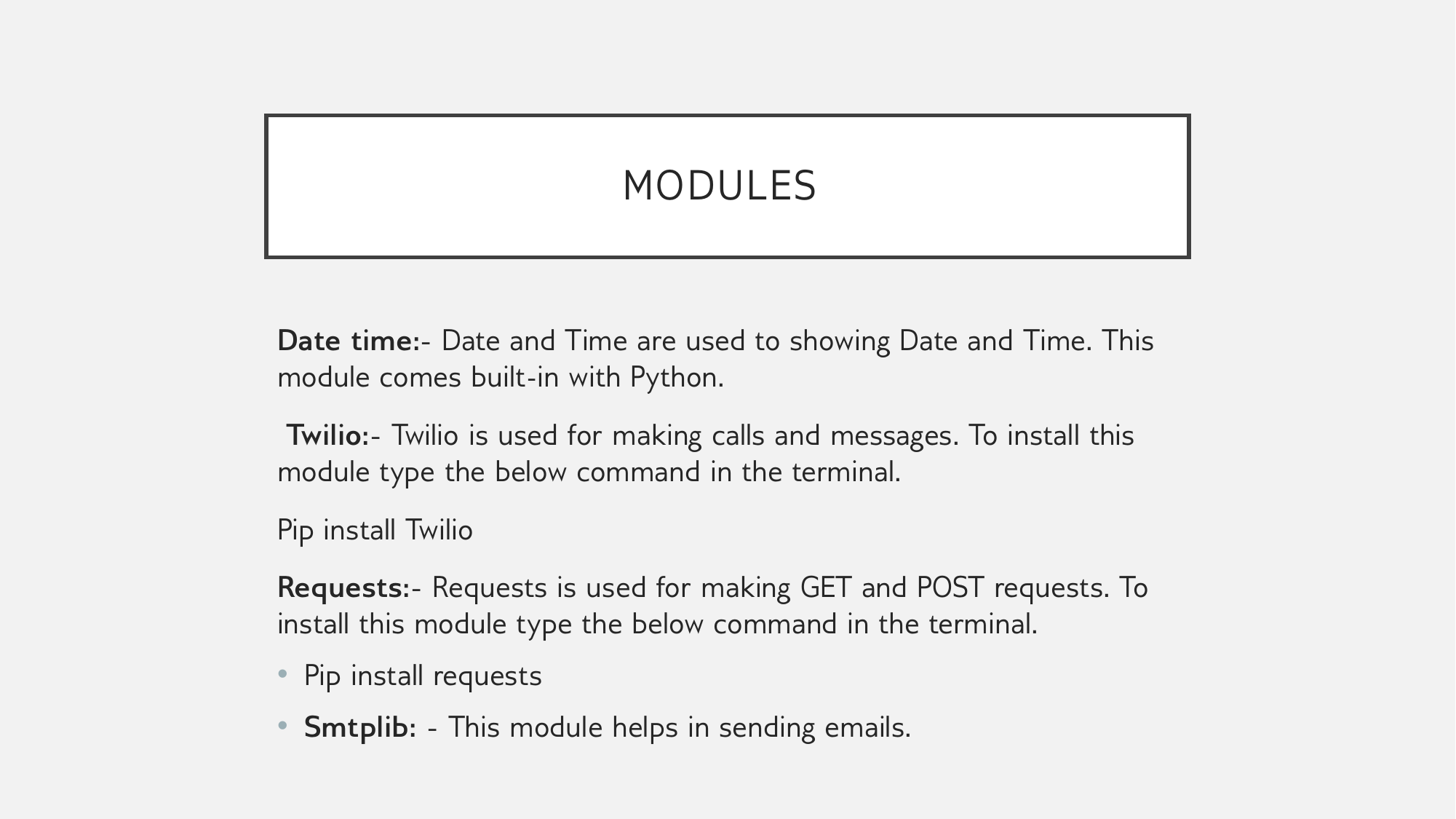

# Modules
Date time:- Date and Time are used to showing Date and Time. This module comes built-in with Python.
 Twilio:- Twilio is used for making calls and messages. To install this module type the below command in the terminal.
Pip install Twilio
Requests:- Requests is used for making GET and POST requests. To install this module type the below command in the terminal.
Pip install requests
Smtplib: - This module helps in sending emails.